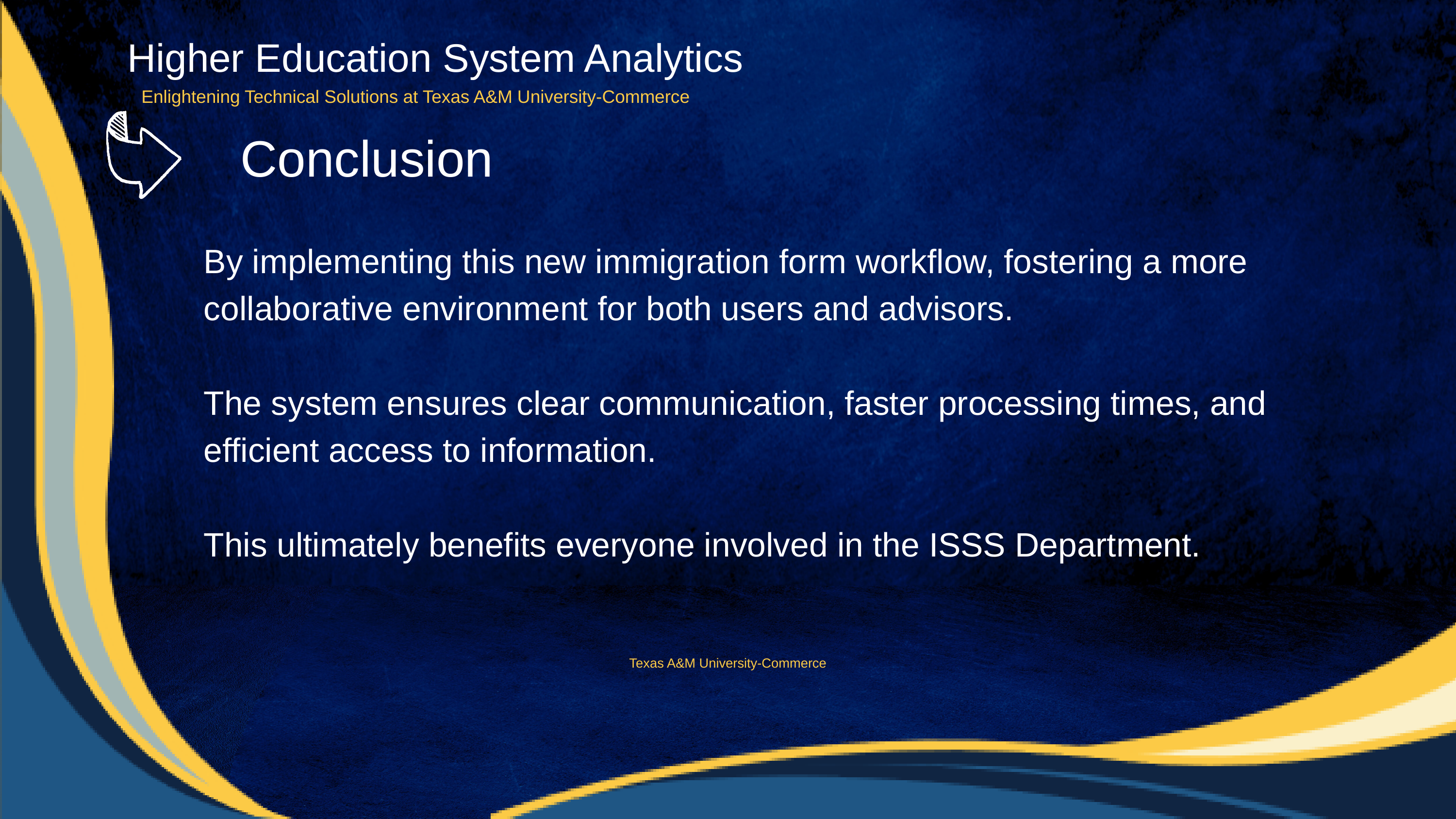

Higher Education System Analytics

Enlightening Technical Solutions at Texas A&M University-Commerce

Conclusion
By implementing this new immigration form workflow, fostering a more collaborative environment for both users and advisors.

The system ensures clear communication, faster processing times, and efficient access to information.

This ultimately benefits everyone involved in the ISSS Department.

Texas A&M University-Commerce